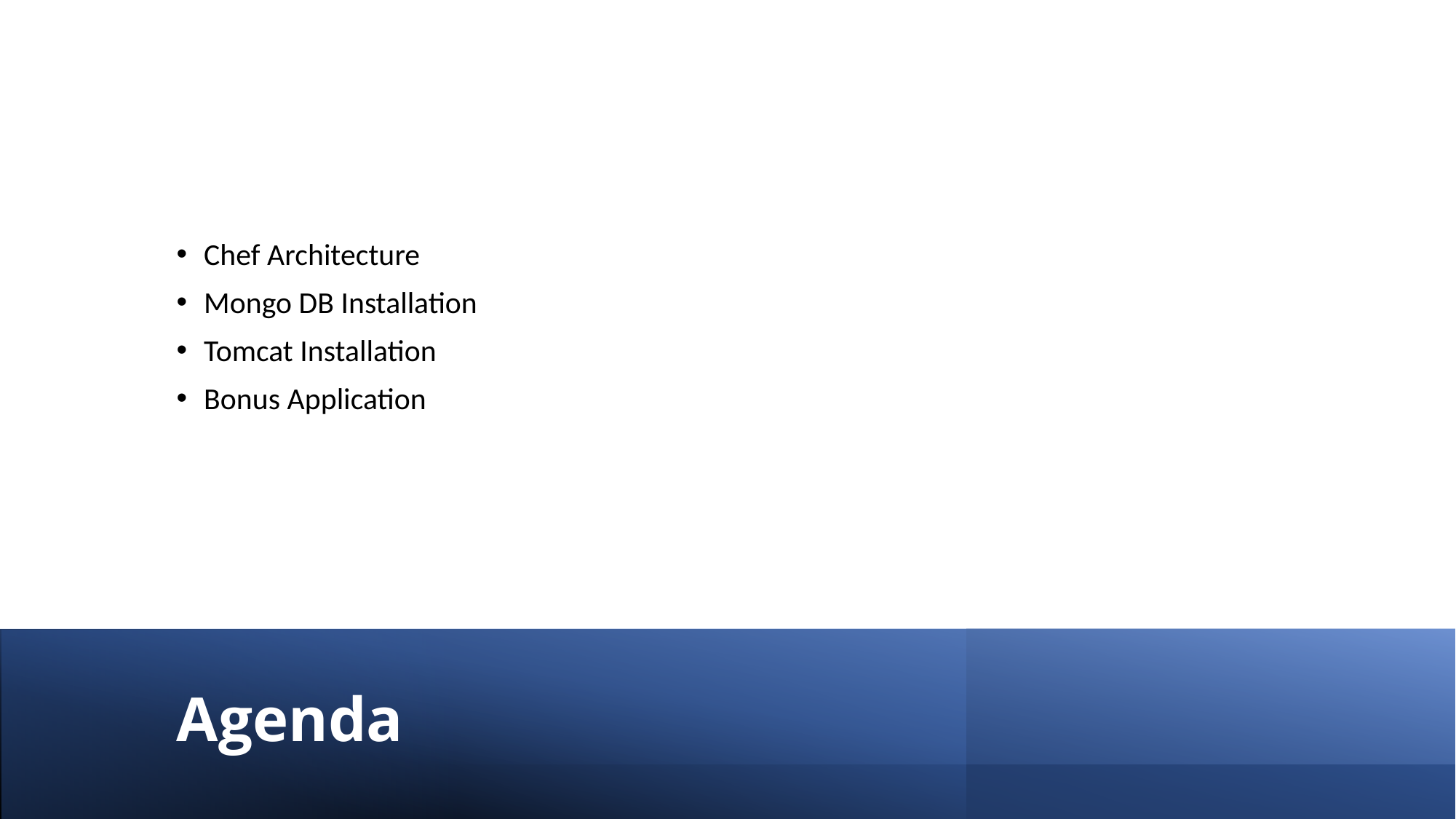

Chef Architecture
Mongo DB Installation
Tomcat Installation
Bonus Application

# Agenda